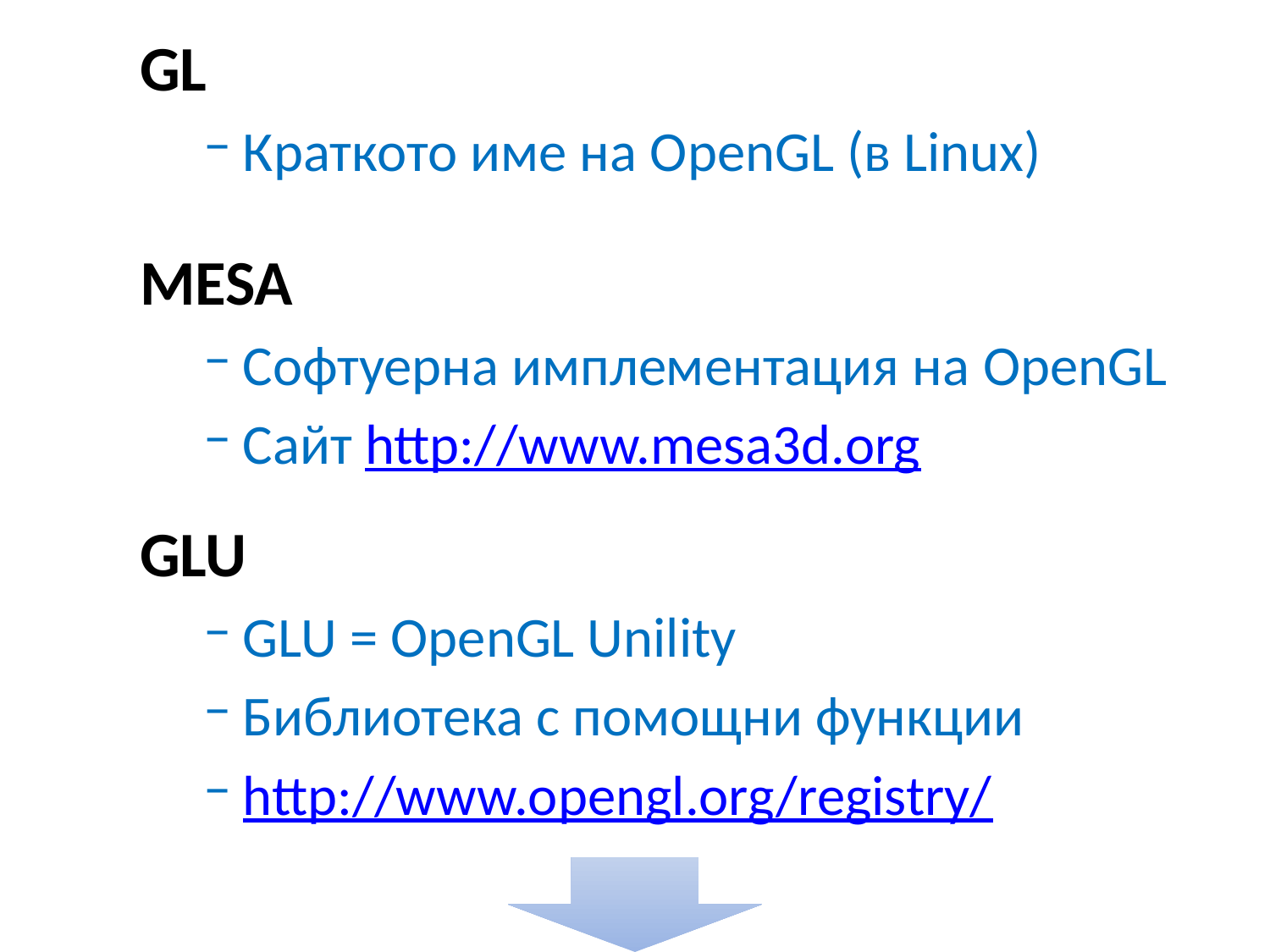

GL
Краткото име на OpenGL (в Linux)

MESA
Софтуерна имплементация на OpenGL
Сайт http://www.mesa3d.org

GLU
GLU = OpenGL Unility
Библиотека с помощни функции
http://www.opengl.org/registry/